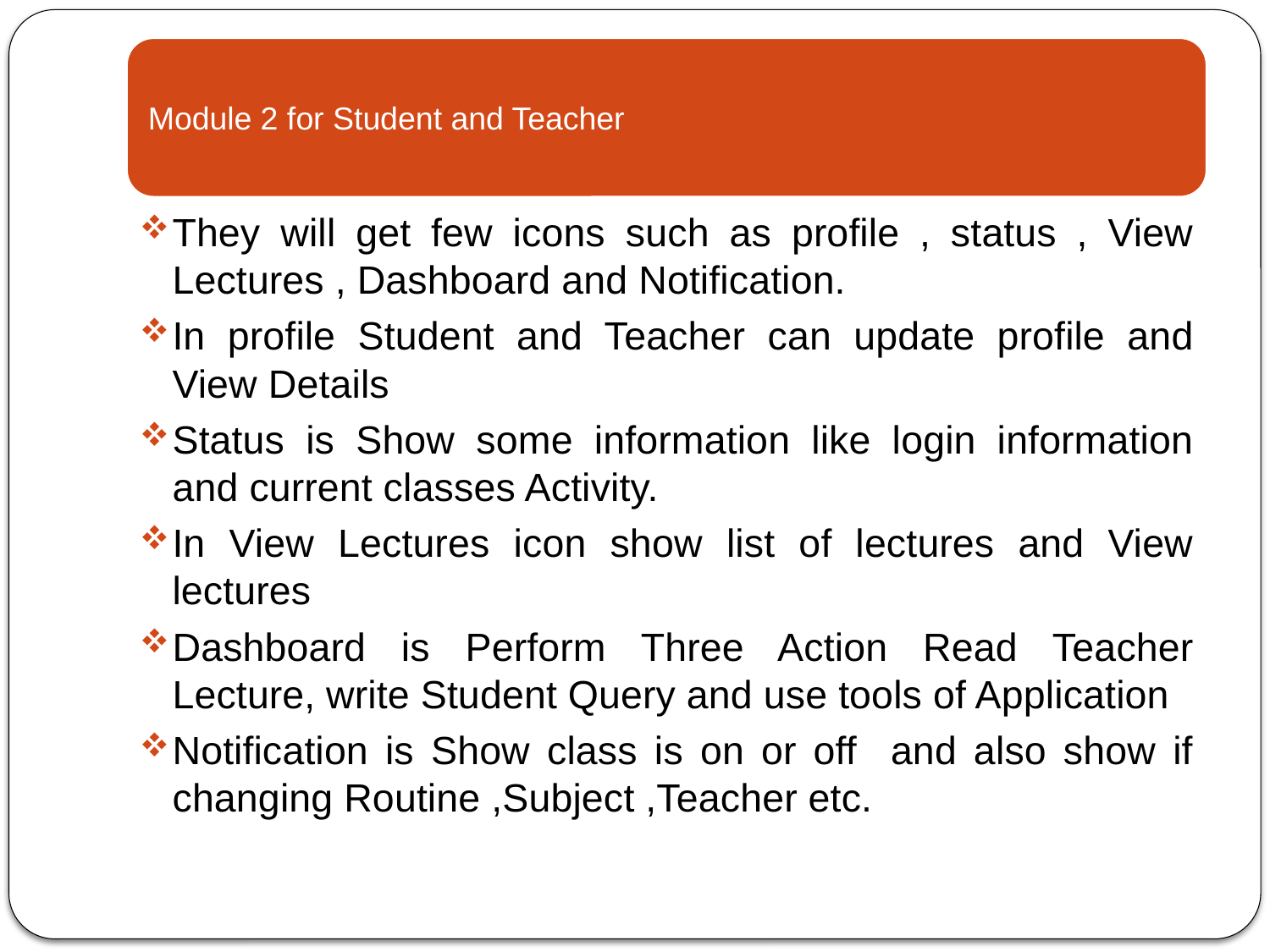

Module 2 for Student and Teacher
They will get few icons such as profile , status , View Lectures , Dashboard and Notification.
In profile Student and Teacher can update profile and View Details
Status is Show some information like login information and current classes Activity.
In View Lectures icon show list of lectures and View lectures
Dashboard is Perform Three Action Read Teacher Lecture, write Student Query and use tools of Application
Notification is Show class is on or off  and also show if changing Routine ,Subject ,Teacher etc.